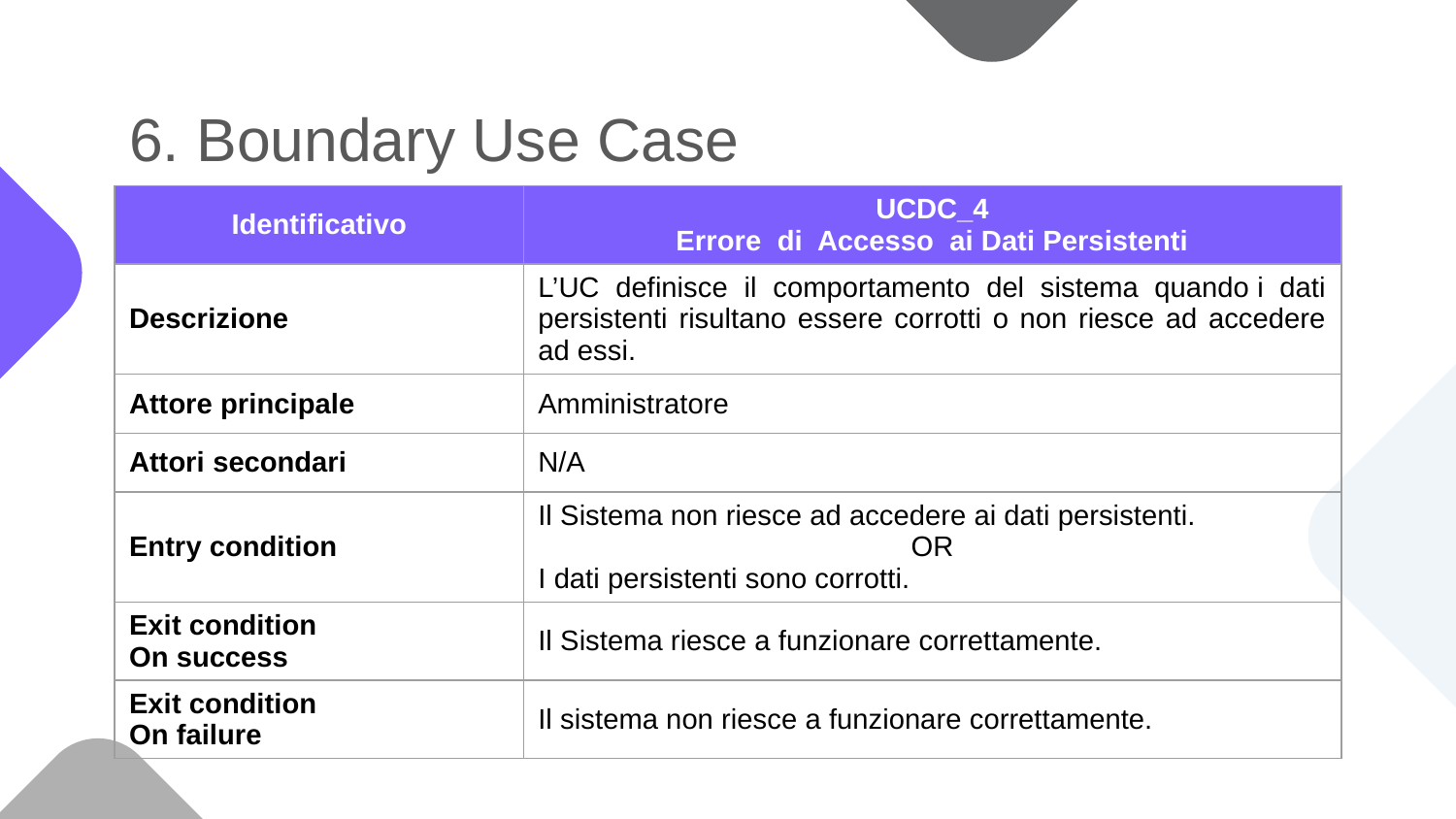

6. Boundary Use Case
| Identificativo | UCDC\_4 Errore di Accesso ai Dati Persistenti |
| --- | --- |
| Descrizione | L’UC definisce il comportamento del sistema quando i dati persistenti risultano essere corrotti o non riesce ad accedere ad essi. |
| Attore principale | Amministratore |
| Attori secondari | N/A |
| Entry condition | Il Sistema non riesce ad accedere ai dati persistenti. OR I dati persistenti sono corrotti. |
| Exit condition On success | Il Sistema riesce a funzionare correttamente. |
| Exit condition On failure | Il sistema non riesce a funzionare correttamente. |